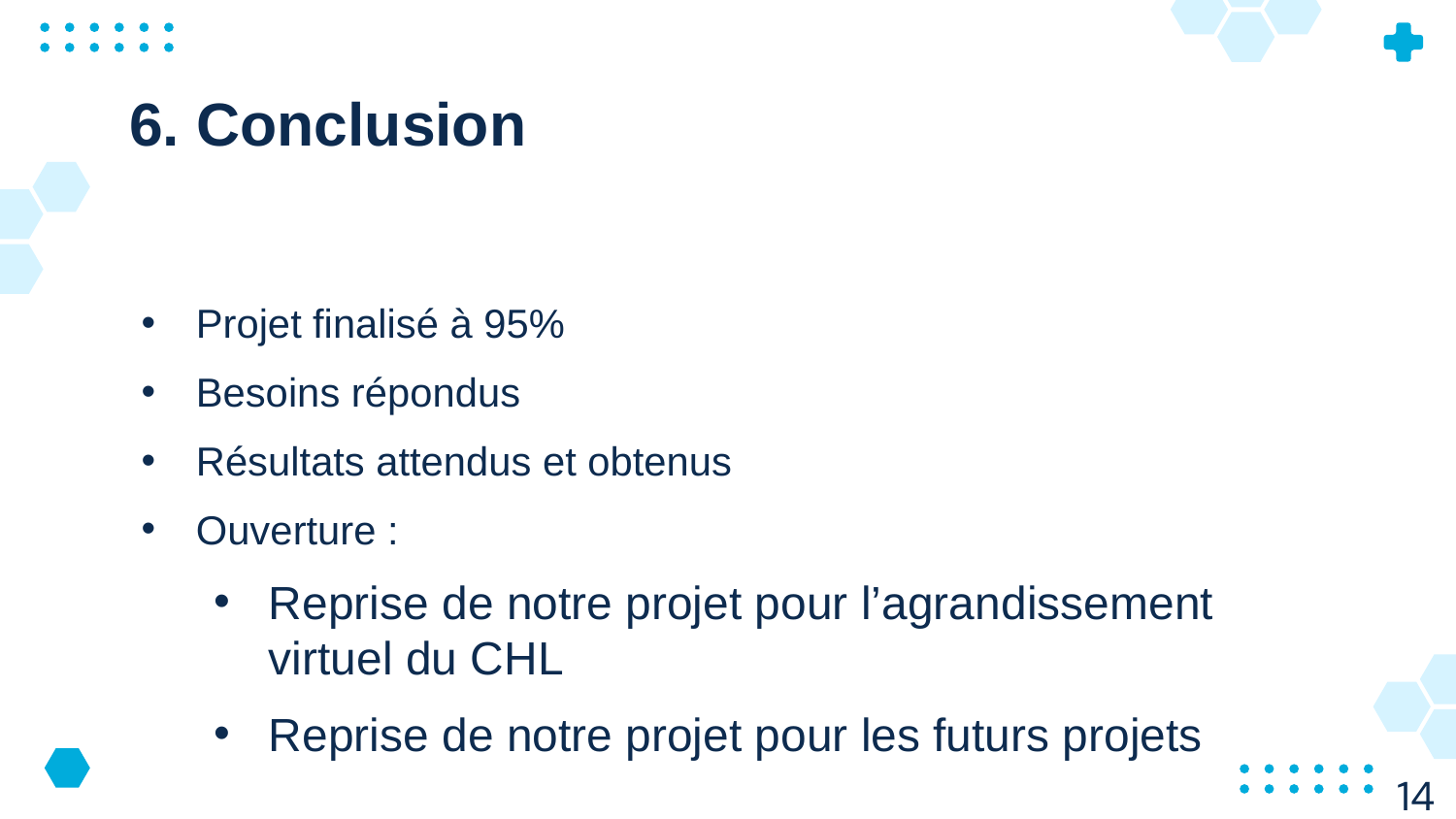

# 6. Conclusion
Projet finalisé à 95%
Besoins répondus
Résultats attendus et obtenus
Ouverture :
Reprise de notre projet pour l’agrandissement virtuel du CHL
Reprise de notre projet pour les futurs projets
14